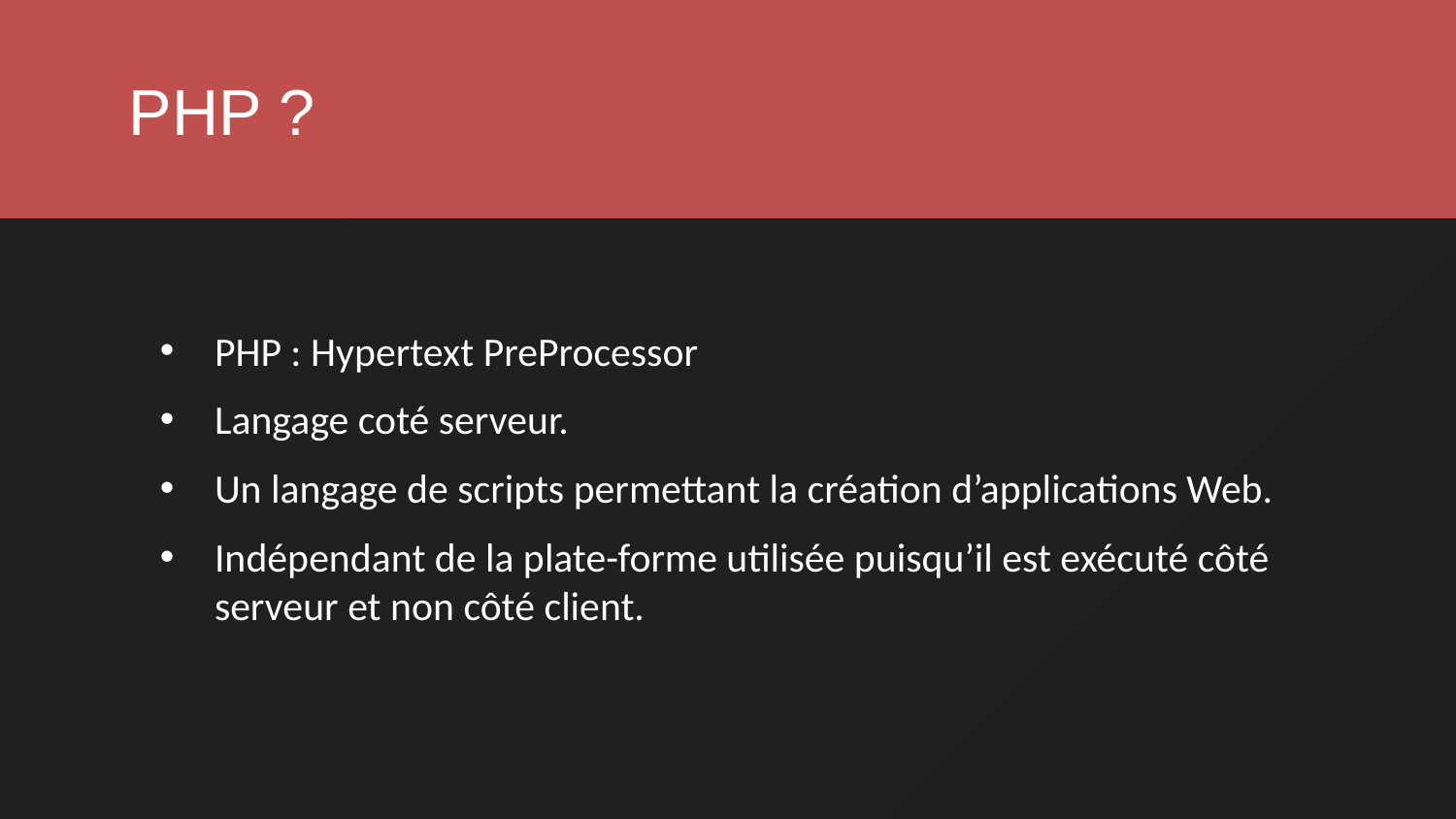

PHP ?
PHP : Hypertext PreProcessor
Langage coté serveur.
Un langage de scripts permettant la création d’applications Web.
Indépendant de la plate-forme utilisée puisqu’il est exécuté côté serveur et non côté client.